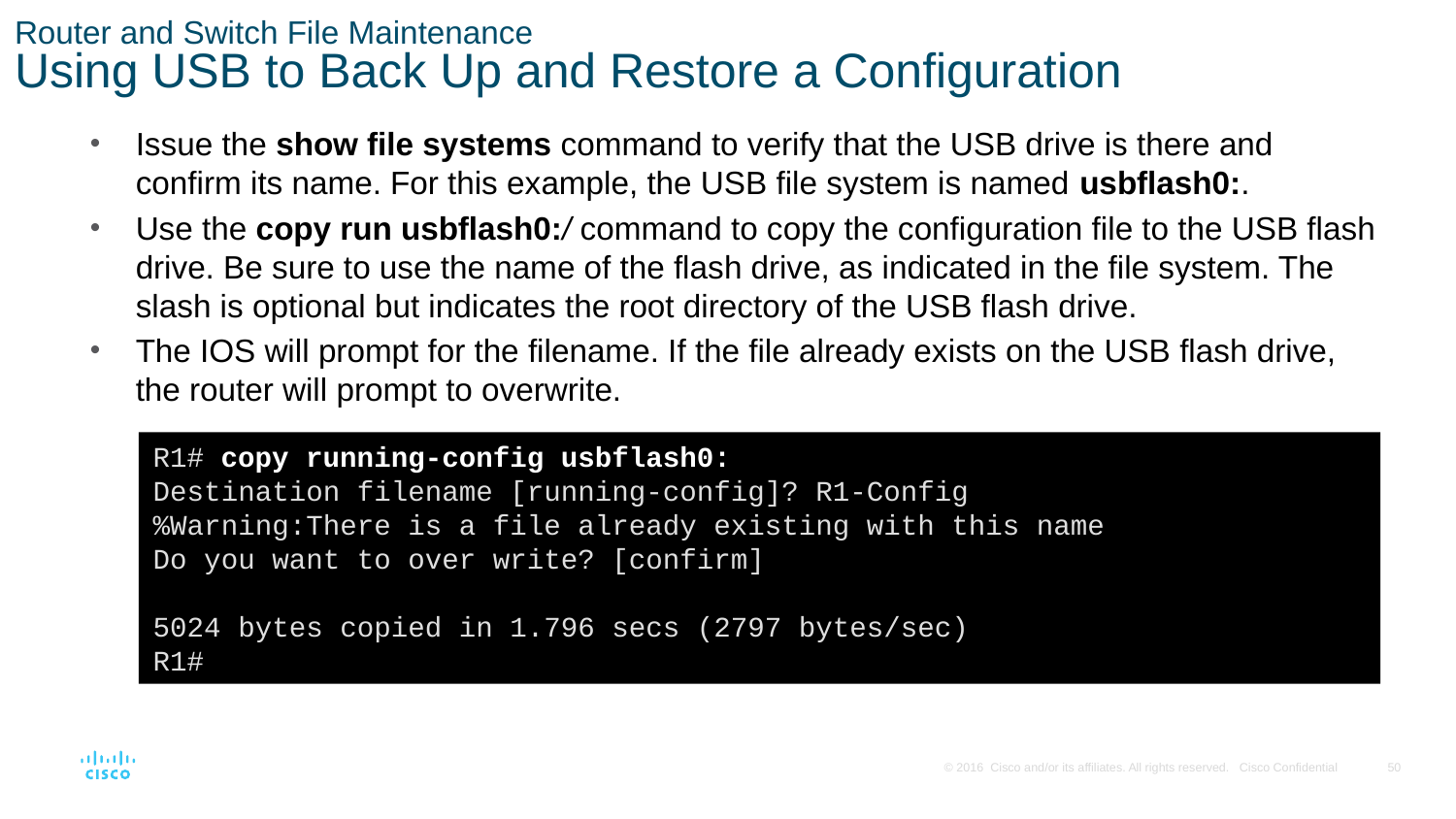

# Router and Switch File Maintenance Using USB to Back Up and Restore a Configuration
Issue the show file systems command to verify that the USB drive is there and confirm its name. For this example, the USB file system is named usbflash0:.
Use the copy run usbflash0:/ command to copy the configuration file to the USB flash drive. Be sure to use the name of the flash drive, as indicated in the file system. The slash is optional but indicates the root directory of the USB flash drive.
The IOS will prompt for the filename. If the file already exists on the USB flash drive, the router will prompt to overwrite.

R1# copy running-config usbflash0:
Destination filename [running-config]? R1-Config
%Warning:There is a file already existing with this name
Do you want to over write? [confirm]

5024 bytes copied in 1.796 secs (2797 bytes/sec)
R1#